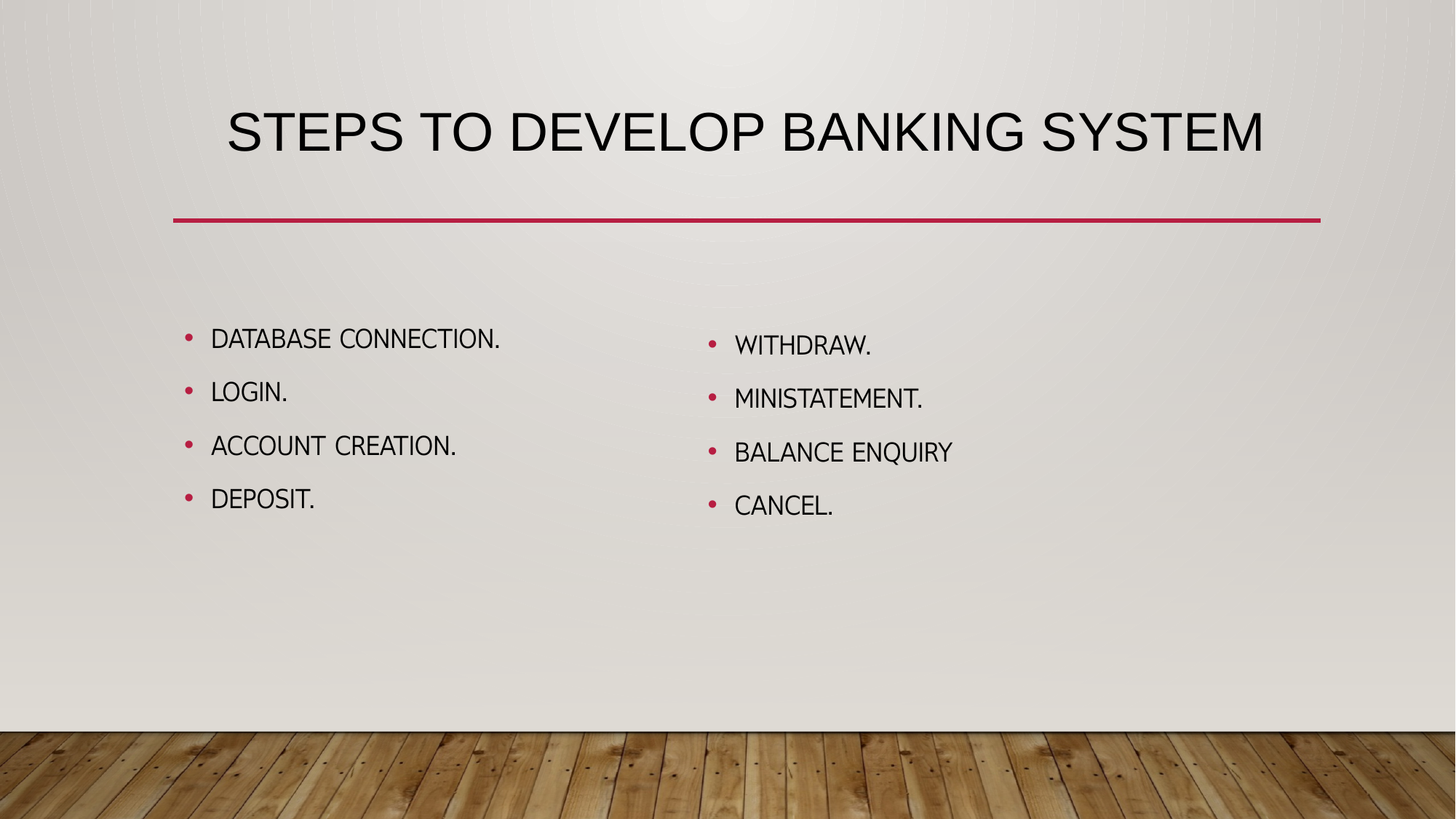

# STEPS TO DEVELOP BANKING SYSTEM

DATABASE CONNECTION.
LOGIN.
ACCOUNT CREATION.
DEPOSIT.

WITHDRAW.
MINISTATEMENT.
BALANCE ENQUIRY
CANCEL.